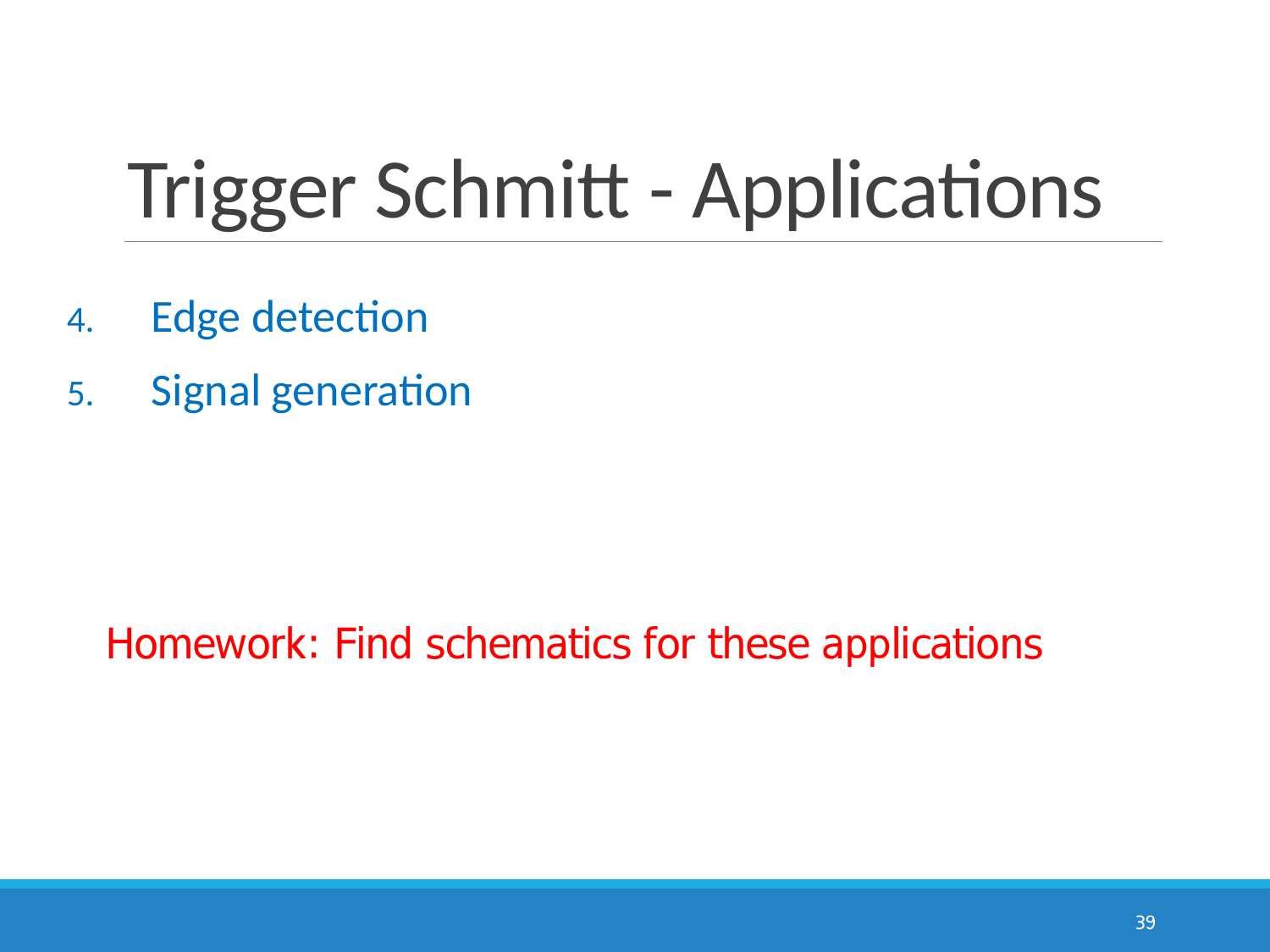

# Trigger Schmitt - Applications
Edge detection
Signal generation

Homework: Find schematics for these applications
39